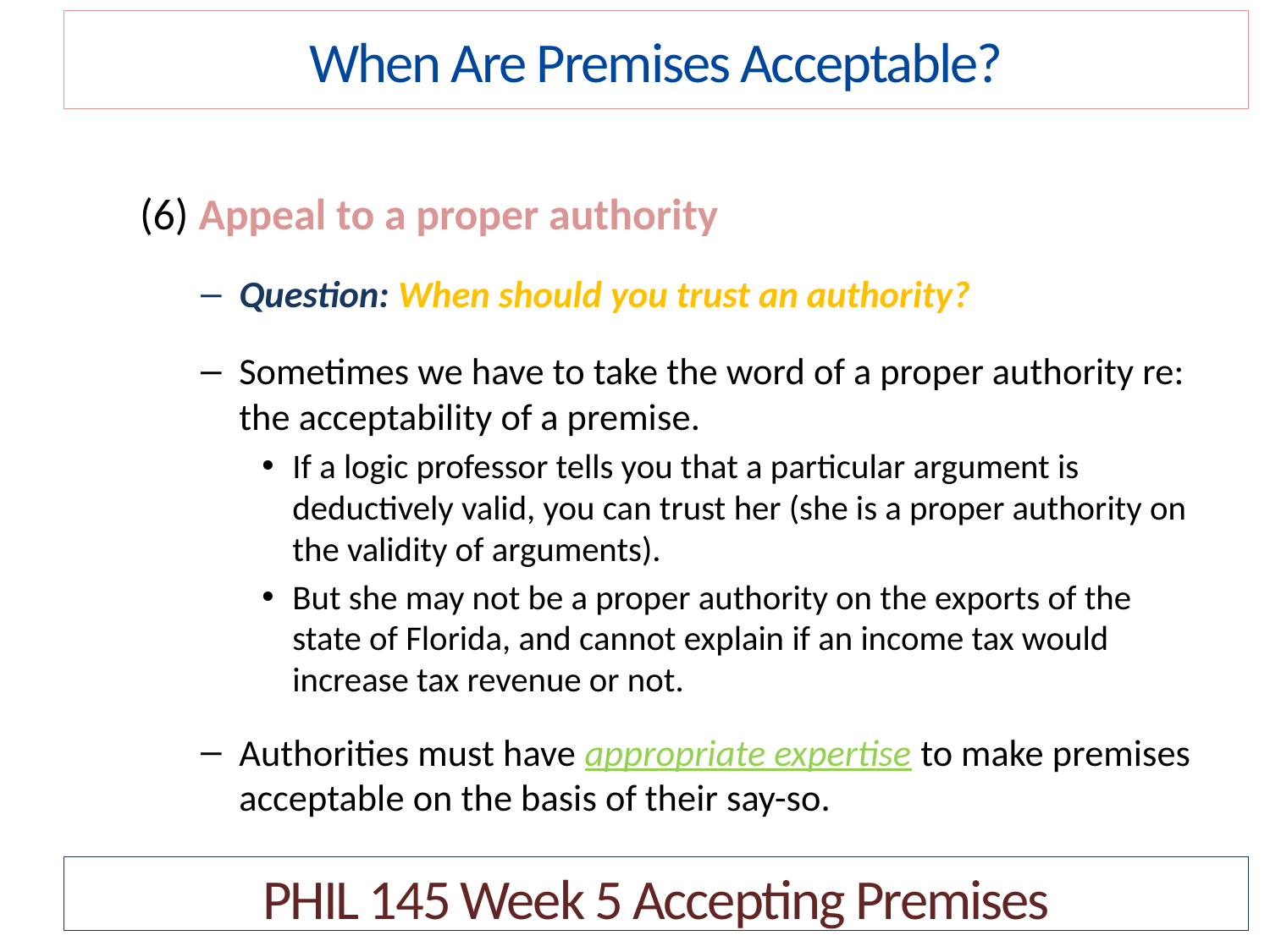

When Are Premises Acceptable?
(6) Appeal to a proper authority

Question: When should you trust an authority?

Sometimes we have to take the word of a proper authority re: the acceptability of a premise.
If a logic professor tells you that a particular argument is deductively valid, you can trust her (she is a proper authority on the validity of arguments).
But she may not be a proper authority on the exports of the state of Florida, and cannot explain if an income tax would increase tax revenue or not.

Authorities must have appropriate expertise to make premises acceptable on the basis of their say-so.
PHIL 145 Week 5 Accepting Premises